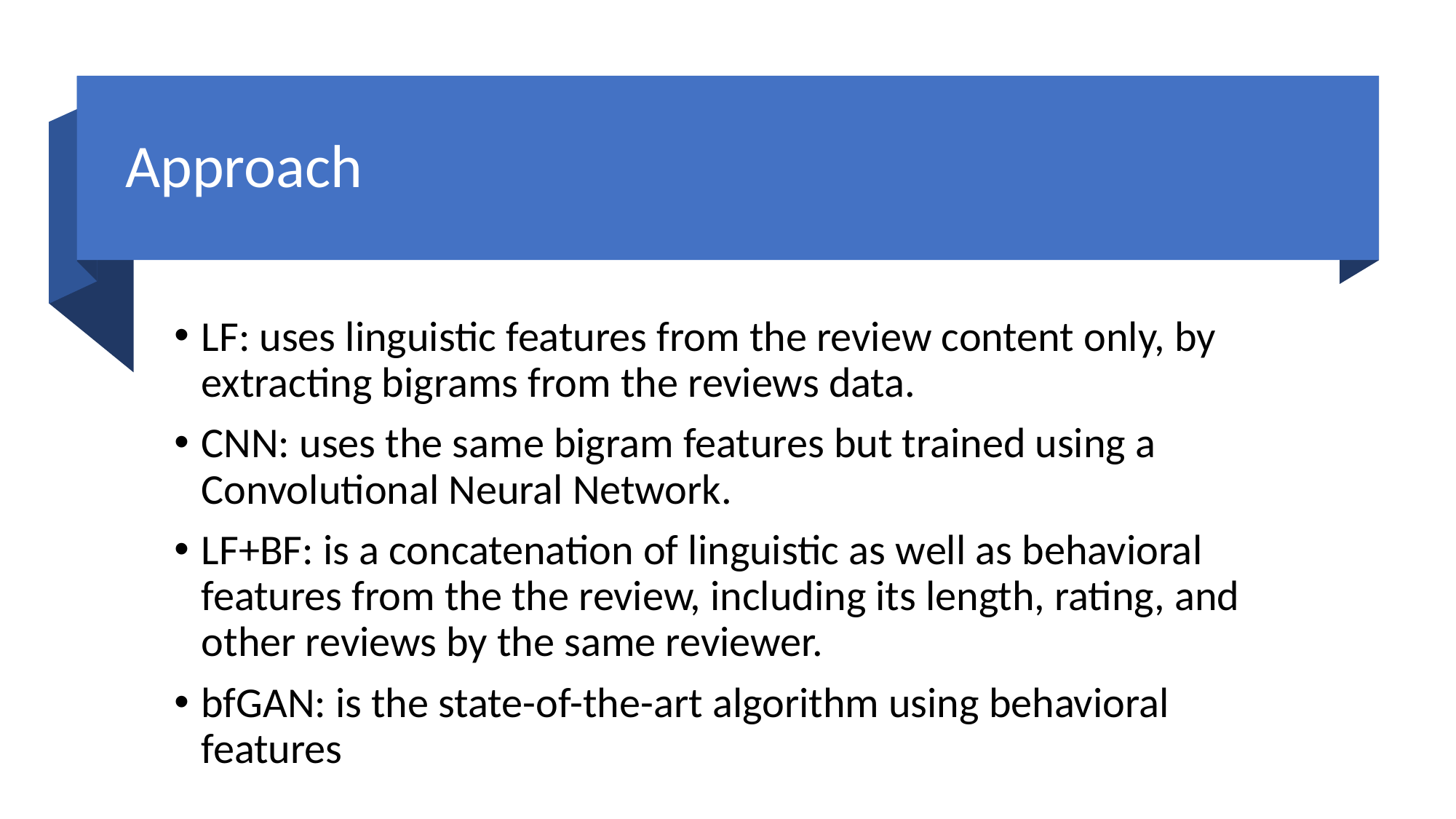

# Approach

LF: uses linguistic features from the review content only, by extracting bigrams from the reviews data.
CNN: uses the same bigram features but trained using a Convolutional Neural Network.
LF+BF: is a concatenation of linguistic as well as behavioral features from the the review, including its length, rating, and other reviews by the same reviewer.
bfGAN: is the state-of-the-art algorithm using behavioral features